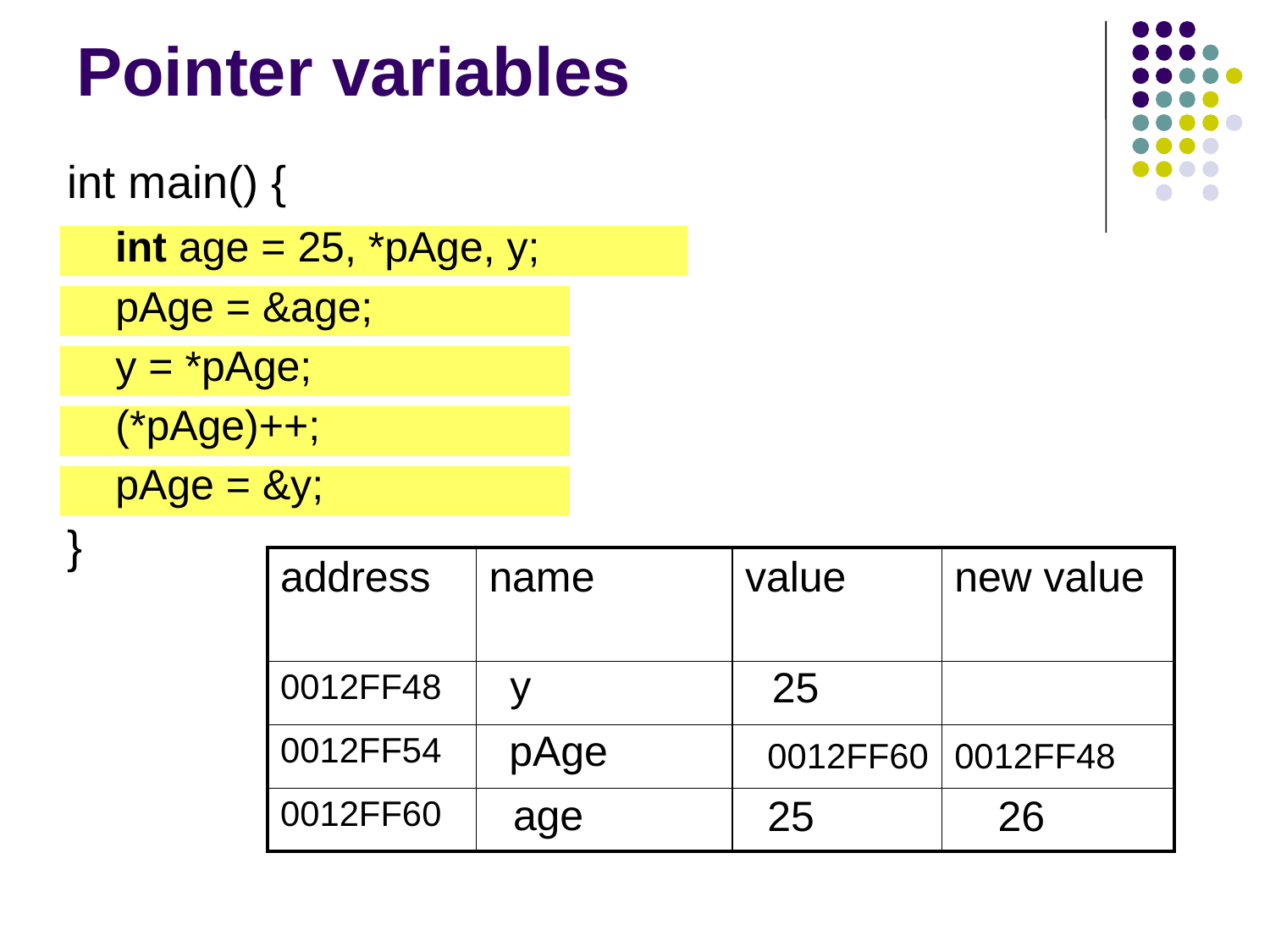

# Pointer variables
int main() {
	int age = 25, *pAge, y;
pAge = &age;
y = *pAge;
(*pAge)++;
pAge = &y;
}

| address | name | value | new value |
| --- | --- | --- | --- |
| 0012FF48 |  |  |  |
| 0012FF54 |  |  |  |
| 0012FF60 |  |  |  |
y
25
pAge
0012FF60
0012FF48
age
25
26